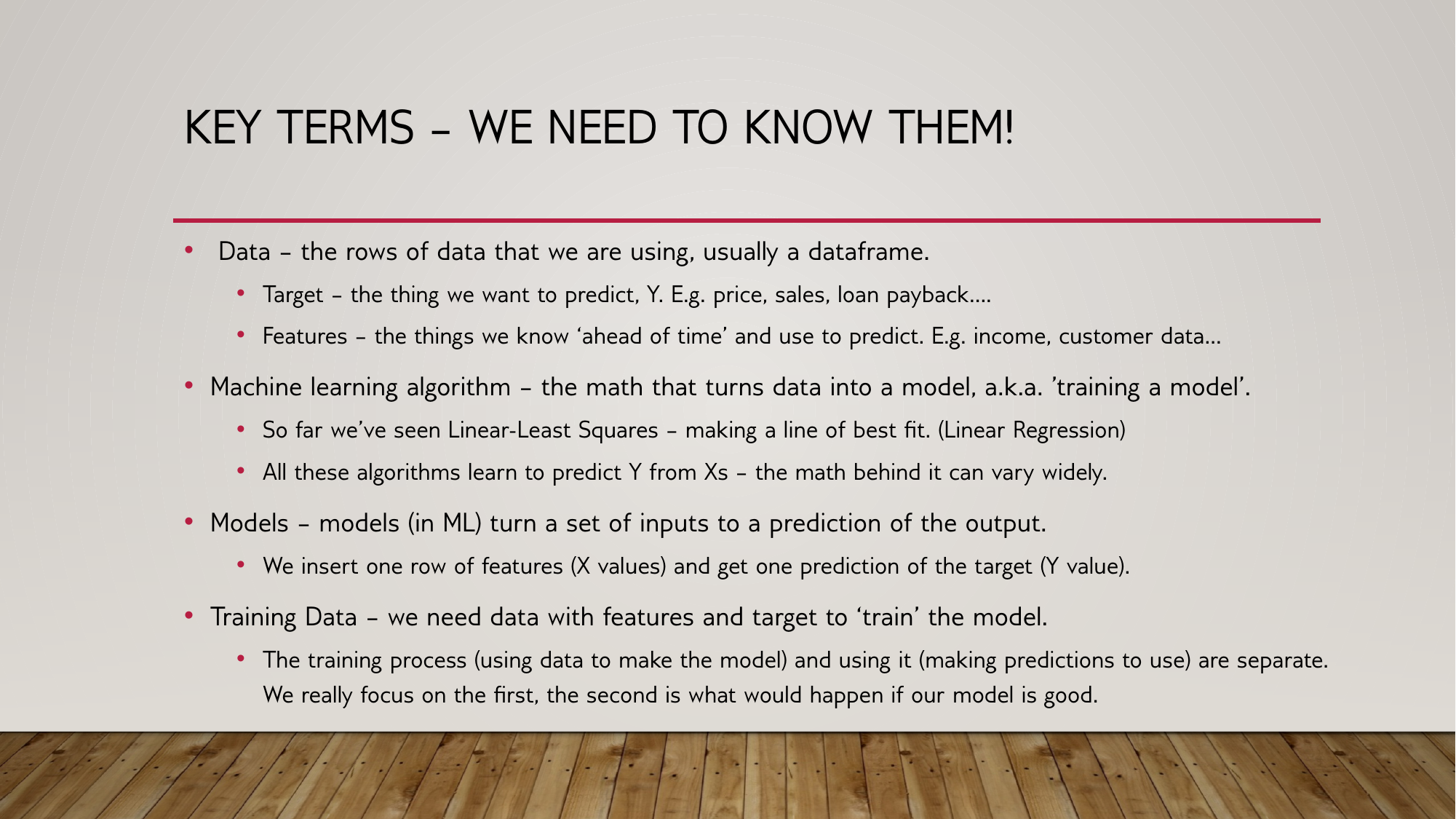

# Key Terms – We need to Know Them!
 Data – the rows of data that we are using, usually a dataframe.
Target – the thing we want to predict, Y. E.g. price, sales, loan payback….
Features – the things we know ‘ahead of time’ and use to predict. E.g. income, customer data…
Machine learning algorithm – the math that turns data into a model, a.k.a. ’training a model’.
So far we’ve seen Linear-Least Squares – making a line of best fit. (Linear Regression)
All these algorithms learn to predict Y from Xs – the math behind it can vary widely.
Models – models (in ML) turn a set of inputs to a prediction of the output.
We insert one row of features (X values) and get one prediction of the target (Y value).
Training Data – we need data with features and target to ‘train’ the model.
The training process (using data to make the model) and using it (making predictions to use) are separate. We really focus on the first, the second is what would happen if our model is good.